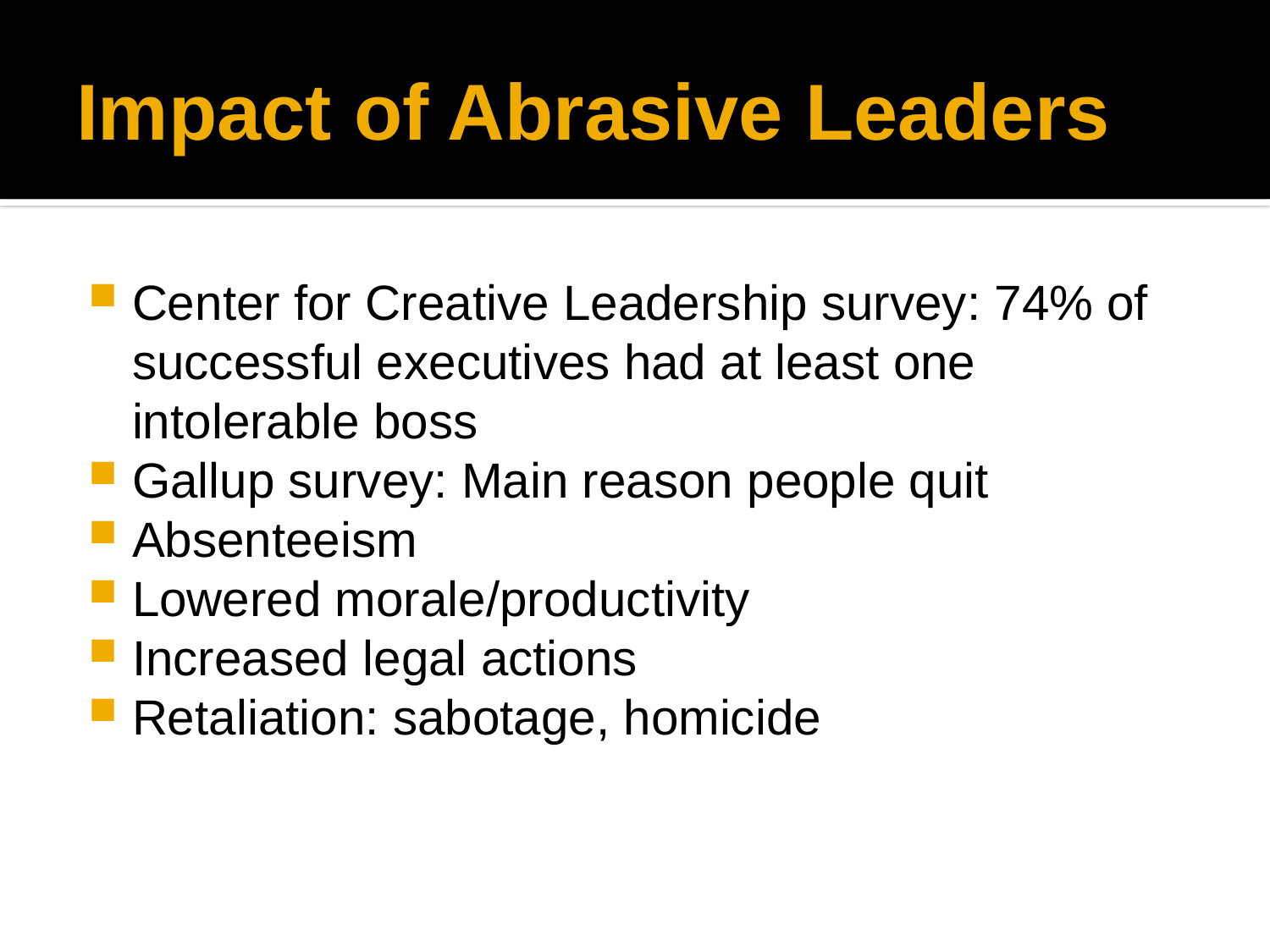

# Impact of Abrasive Leaders

Center for Creative Leadership survey: 74% of successful executives had at least one intolerable boss
Gallup survey: Main reason people quit
Absenteeism
Lowered morale/productivity
Increased legal actions
Retaliation: sabotage, homicide